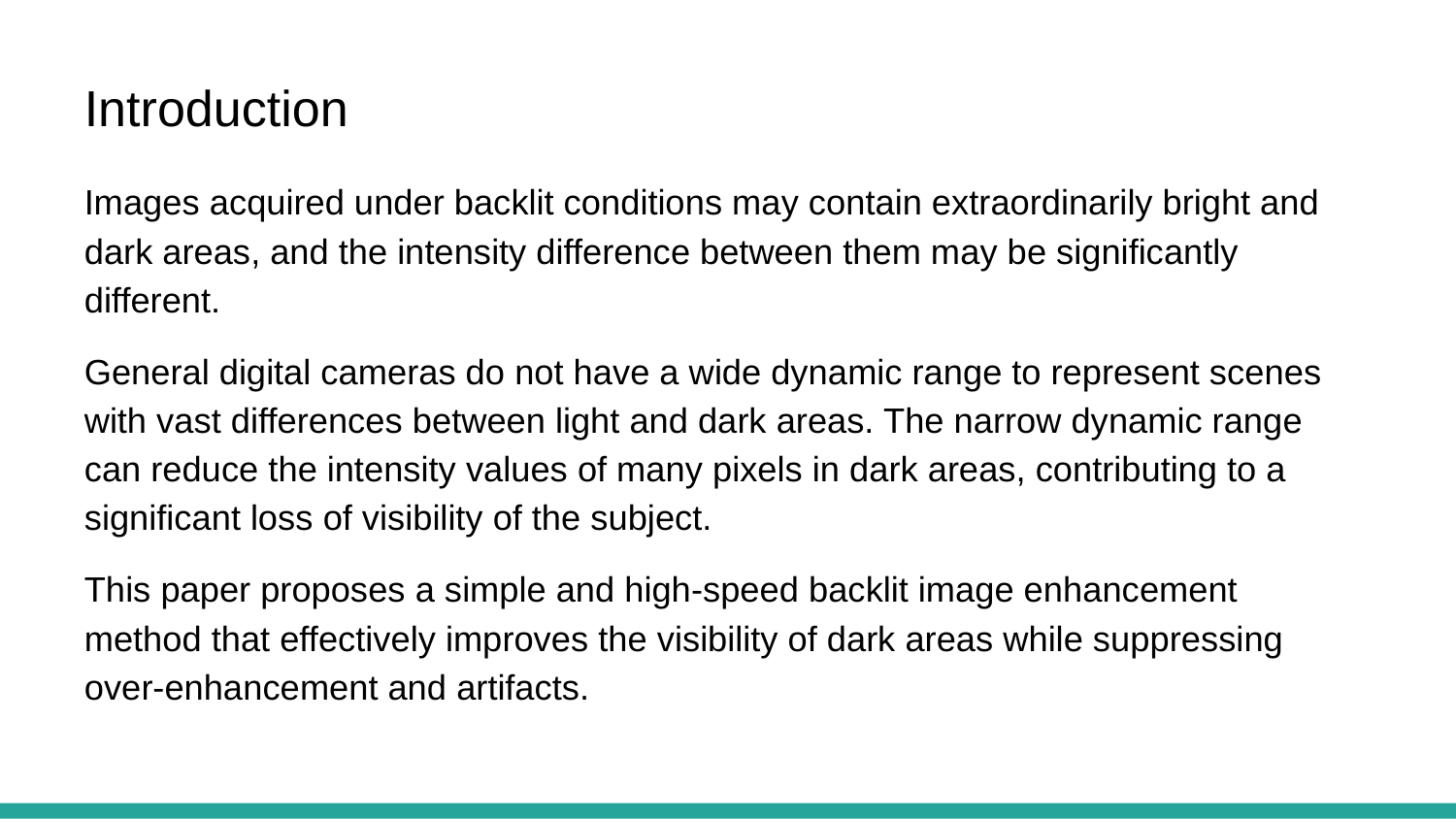

# Introduction
Images acquired under backlit conditions may contain extraordinarily bright and dark areas, and the intensity difference between them may be significantly different.
General digital cameras do not have a wide dynamic range to represent scenes with vast differences between light and dark areas. The narrow dynamic range can reduce the intensity values of many pixels in dark areas, contributing to a significant loss of visibility of the subject.
This paper proposes a simple and high-speed backlit image enhancement method that effectively improves the visibility of dark areas while suppressing over-enhancement and artifacts.